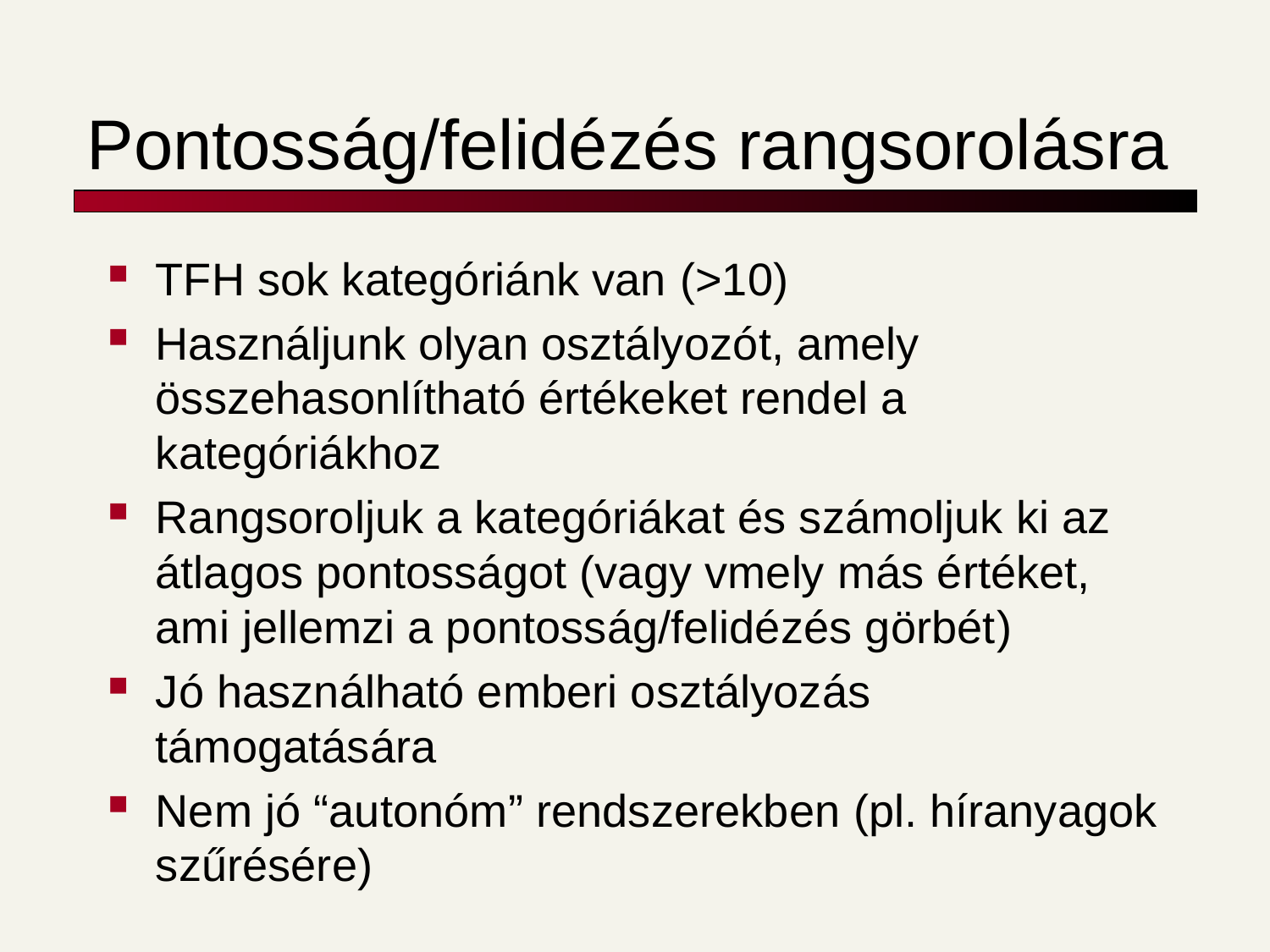

# Pontosság/felidézés rangsorolásra
TFH sok kategóriánk van (>10)
Használjunk olyan osztályozót, amely összehasonlítható értékeket rendel a kategóriákhoz
Rangsoroljuk a kategóriákat és számoljuk ki az átlagos pontosságot (vagy vmely más értéket, ami jellemzi a pontosság/felidézés görbét)
Jó használható emberi osztályozás támogatására
Nem jó “autonóm” rendszerekben (pl. híranyagok szűrésére)